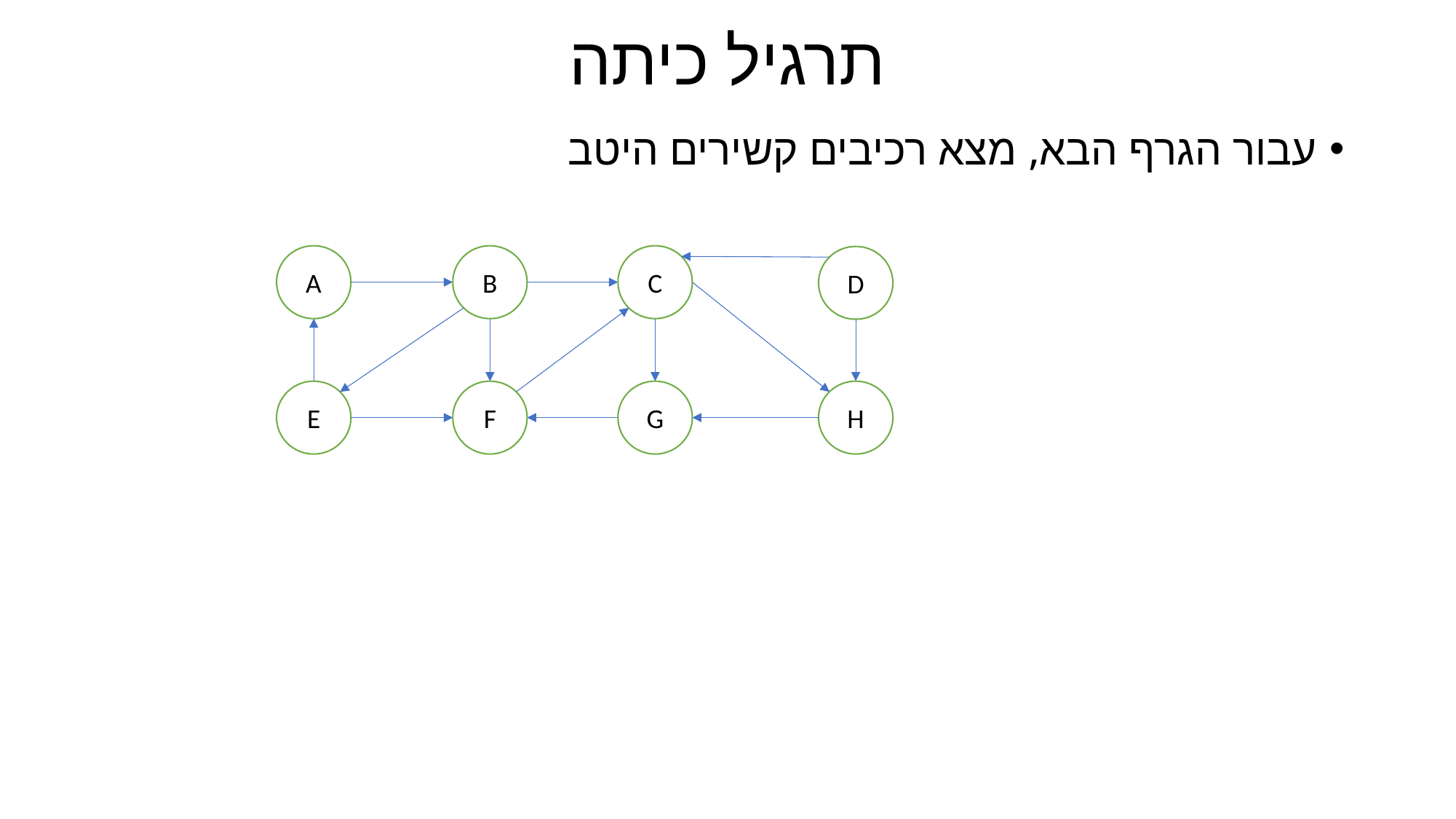

# תרגיל כיתה
עבור הגרף הבא, מצא רכיבים קשירים היטב

C
B
A
D
H
G
F
E